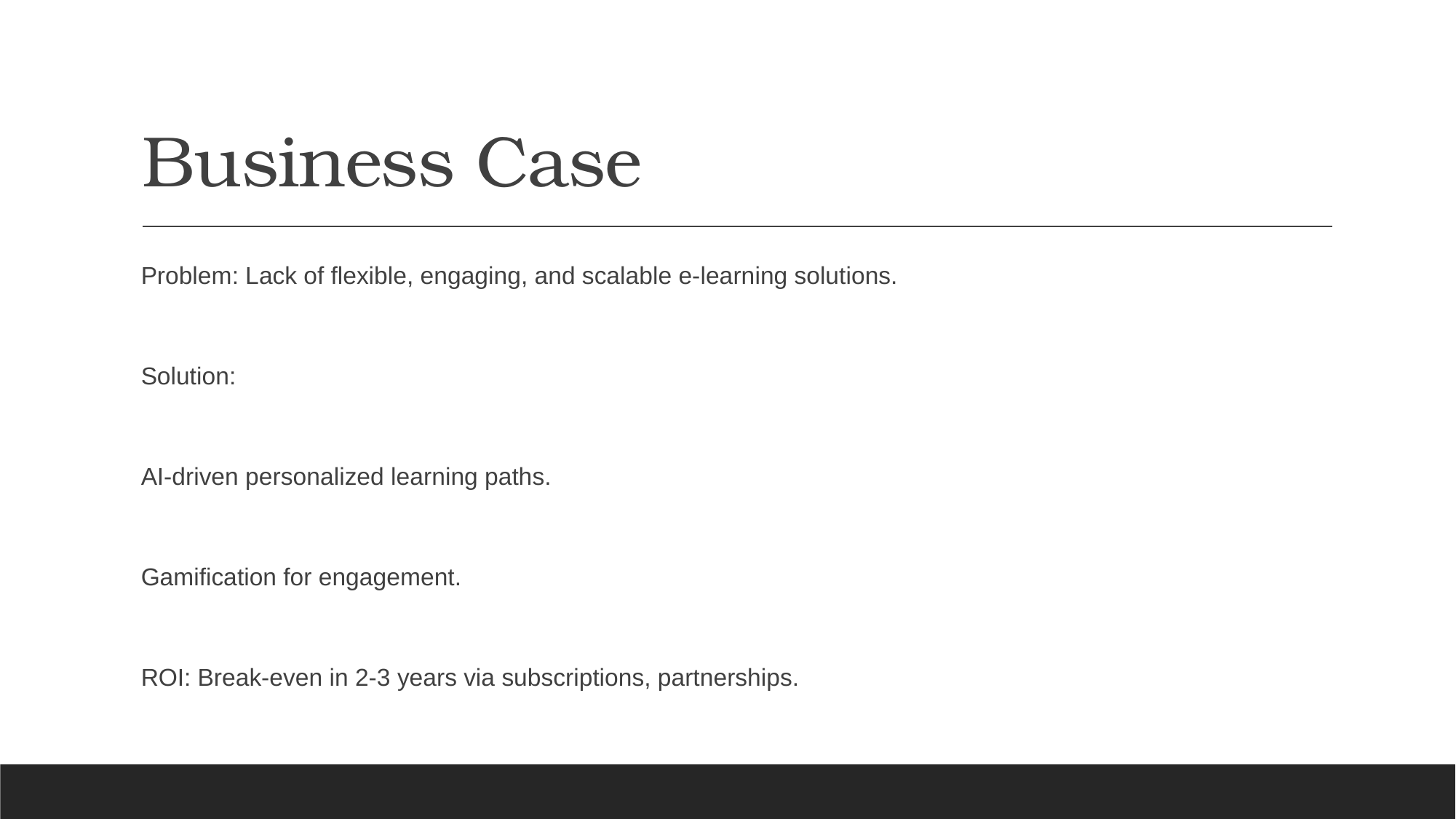

# Business Case
Problem: Lack of flexible, engaging, and scalable e-learning solutions.

Solution:

AI-driven personalized learning paths.

Gamification for engagement.

ROI: Break-even in 2-3 years via subscriptions, partnerships.